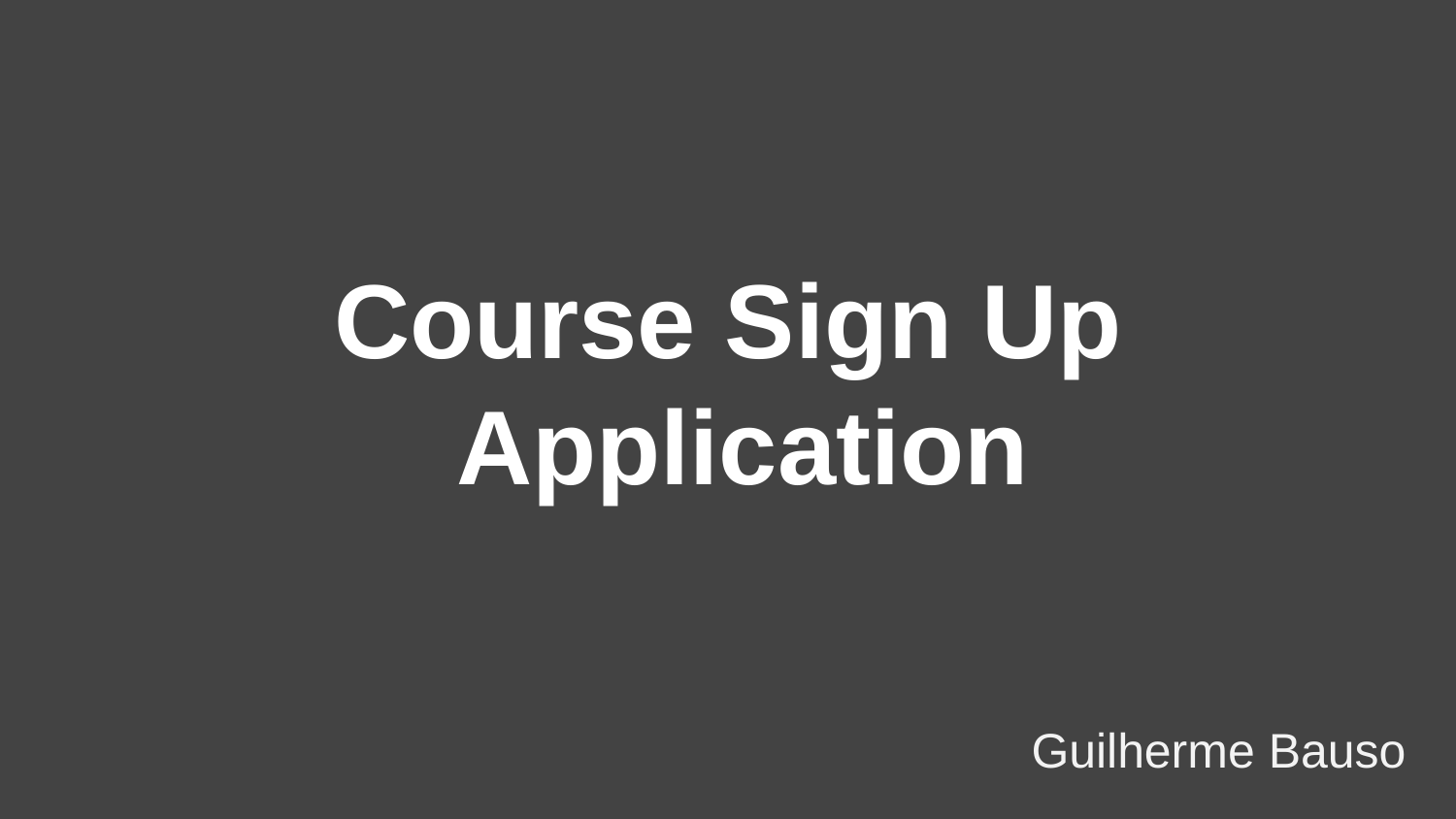

# Course Sign Up
 Application
Guilherme Bauso